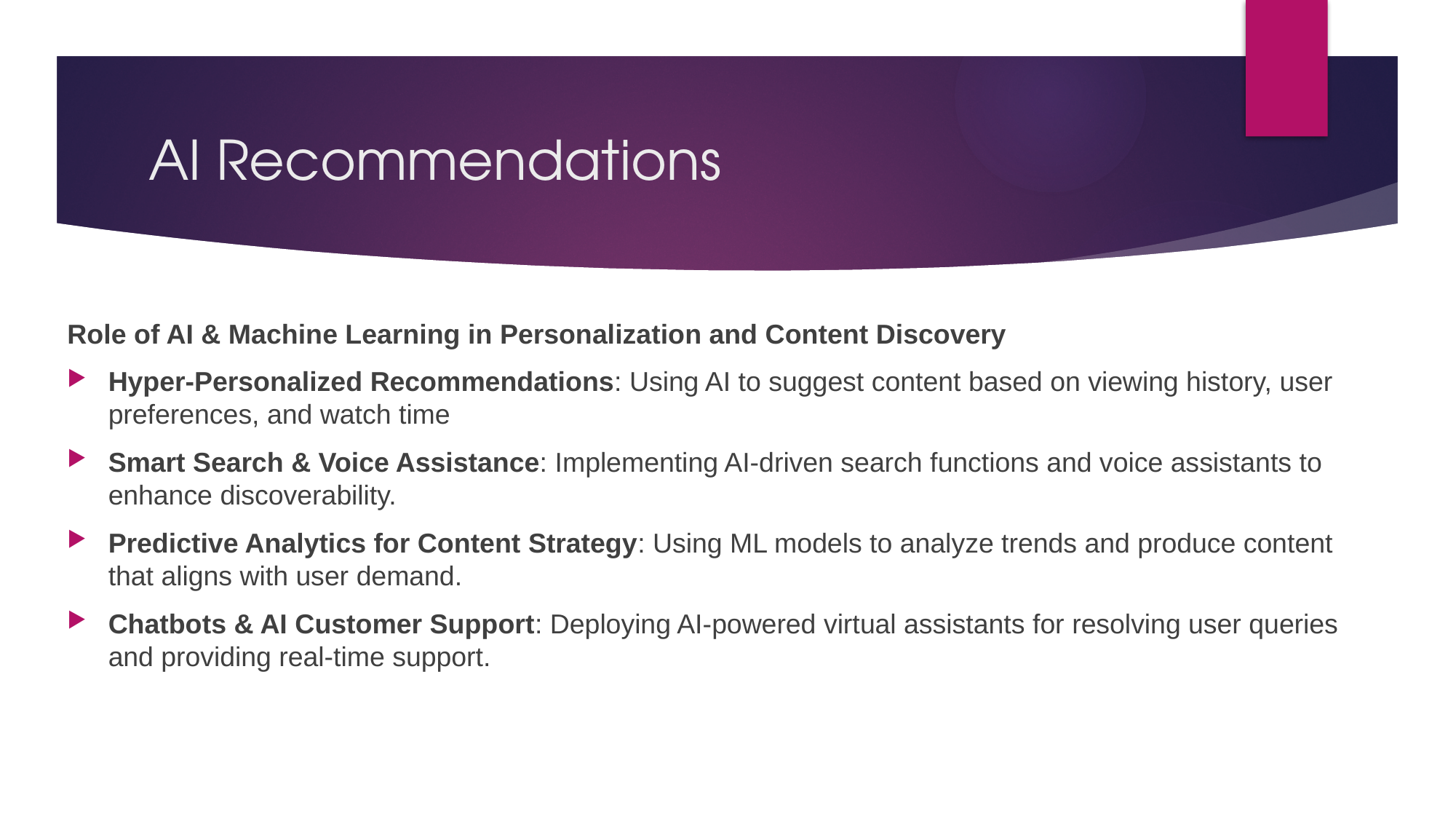

# AI Recommendations
Role of AI & Machine Learning in Personalization and Content Discovery
Hyper-Personalized Recommendations: Using AI to suggest content based on viewing history, user preferences, and watch time
Smart Search & Voice Assistance: Implementing AI-driven search functions and voice assistants to enhance discoverability.
Predictive Analytics for Content Strategy: Using ML models to analyze trends and produce content that aligns with user demand.
Chatbots & AI Customer Support: Deploying AI-powered virtual assistants for resolving user queries and providing real-time support.